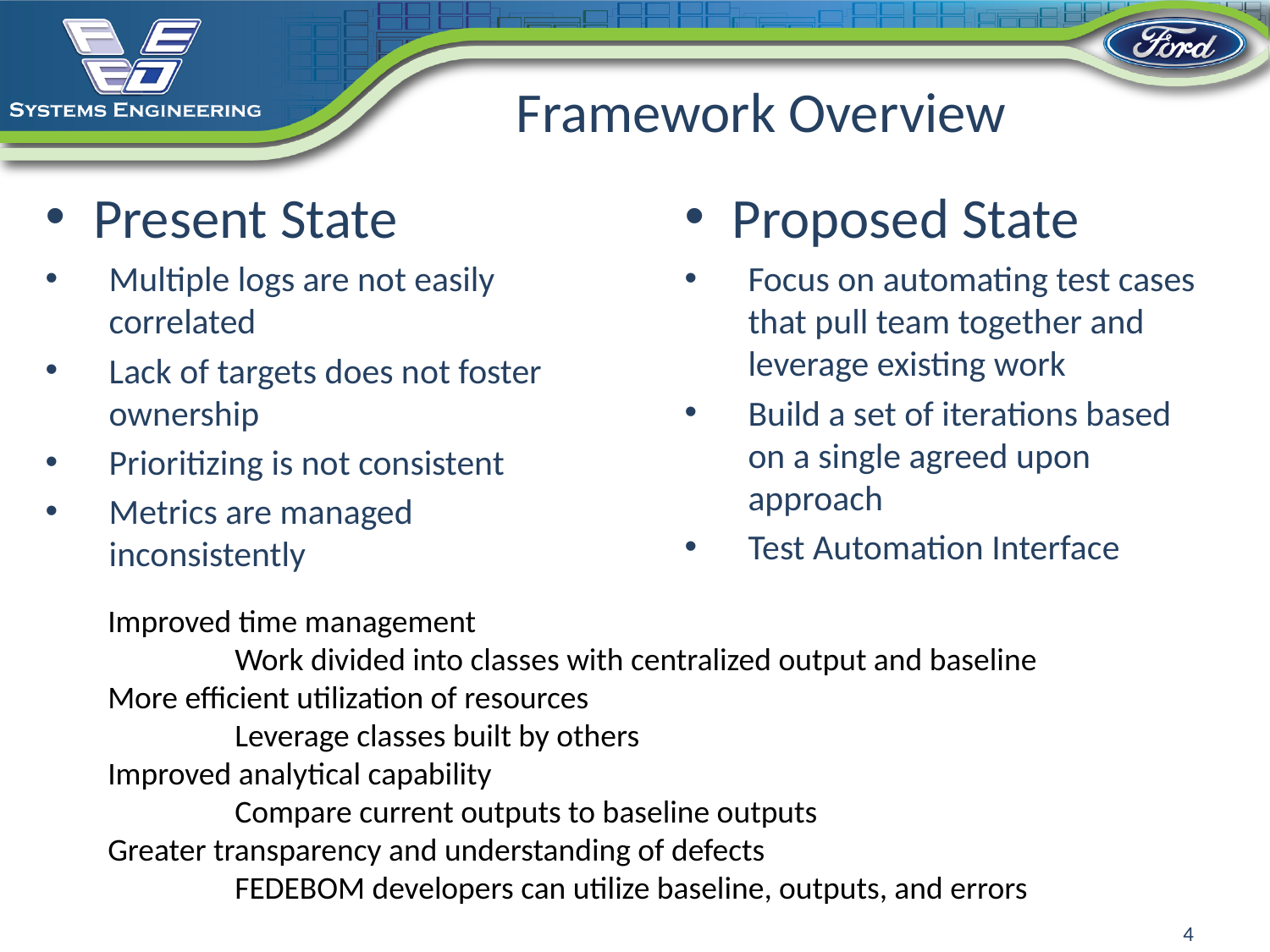

# Framework Overview
Present State
Multiple logs are not easily correlated
Lack of targets does not foster ownership
Prioritizing is not consistent
Metrics are managed inconsistently
Proposed State
Focus on automating test cases that pull team together and leverage existing work
Build a set of iterations based on a single agreed upon approach
Test Automation Interface
Improved time management
	Work divided into classes with centralized output and baseline
More efficient utilization of resources
	Leverage classes built by others
Improved analytical capability
	Compare current outputs to baseline outputs
Greater transparency and understanding of defects
	FEDEBOM developers can utilize baseline, outputs, and errors
4